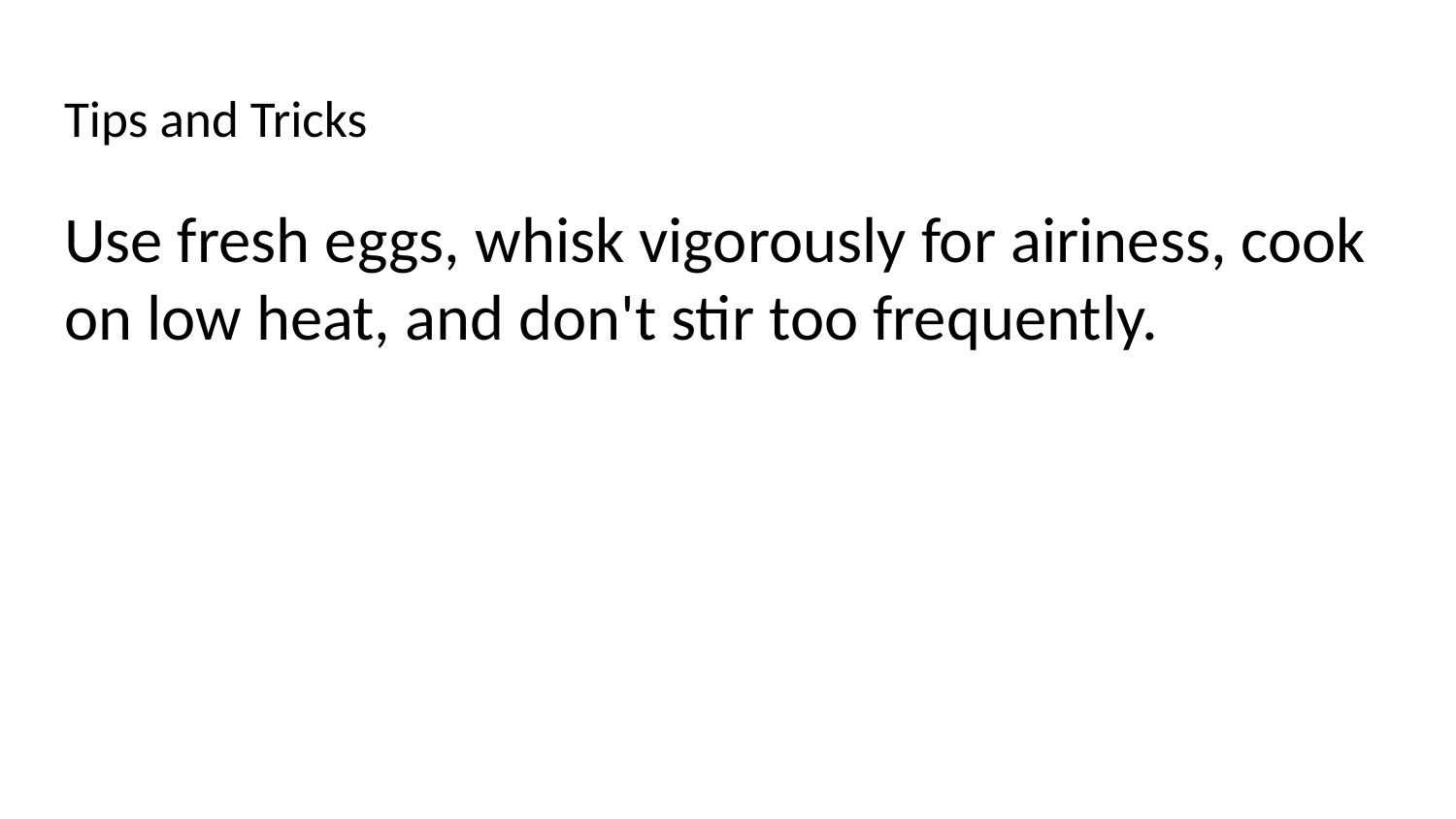

# Tips and Tricks
Use fresh eggs, whisk vigorously for airiness, cook on low heat, and don't stir too frequently.